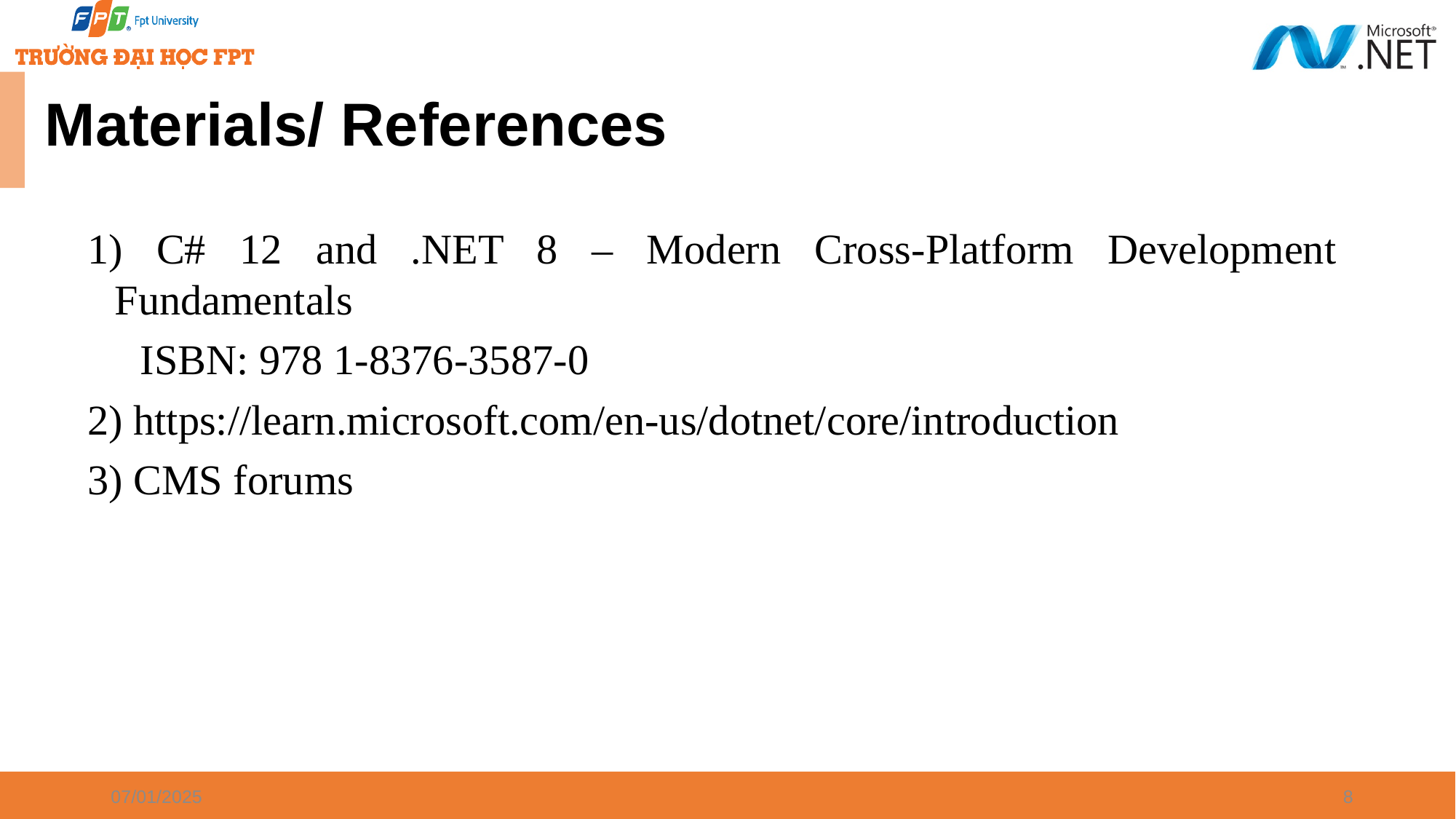

# Materials/ References
1) C# 12 and .NET 8 – Modern Cross-Platform Development Fundamentals
     ISBN: 978 1-8376-3587-0
2) https://learn.microsoft.com/en-us/dotnet/core/introduction
3) CMS forums
07/01/2025
8